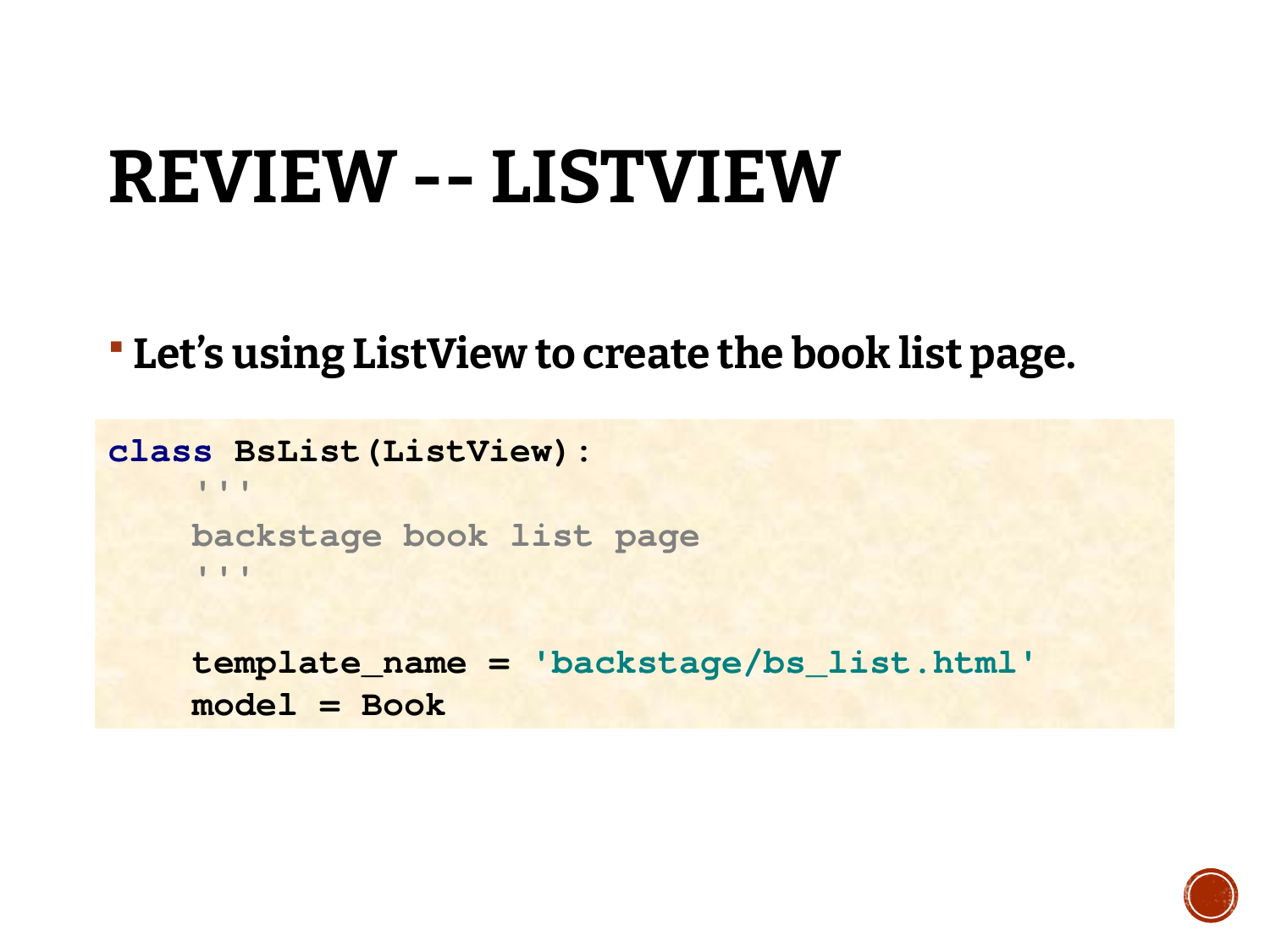

# Review -- listview
Let’s using ListView to create the book list page.
class BsList(ListView):
    '''
    backstage book list page
    '''
    template_name = 'backstage/bs_list.html'
    model = Book